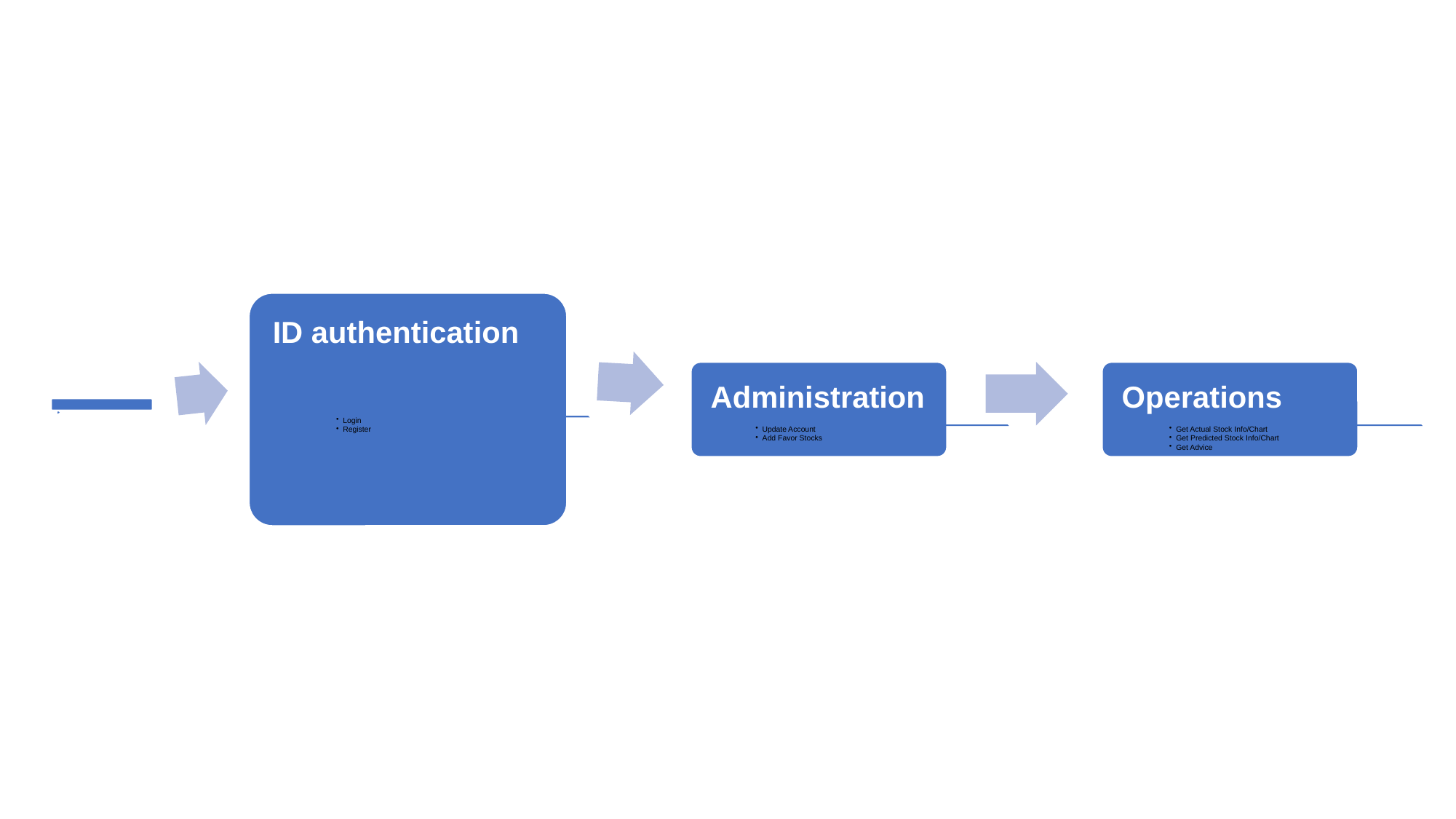

Customers

ID authentication
Login
Register

Administration
Update Account
Add Favor Stocks

Operations
Get Actual Stock Info/Chart
Get Predicted Stock Info/Chart
Get Advice